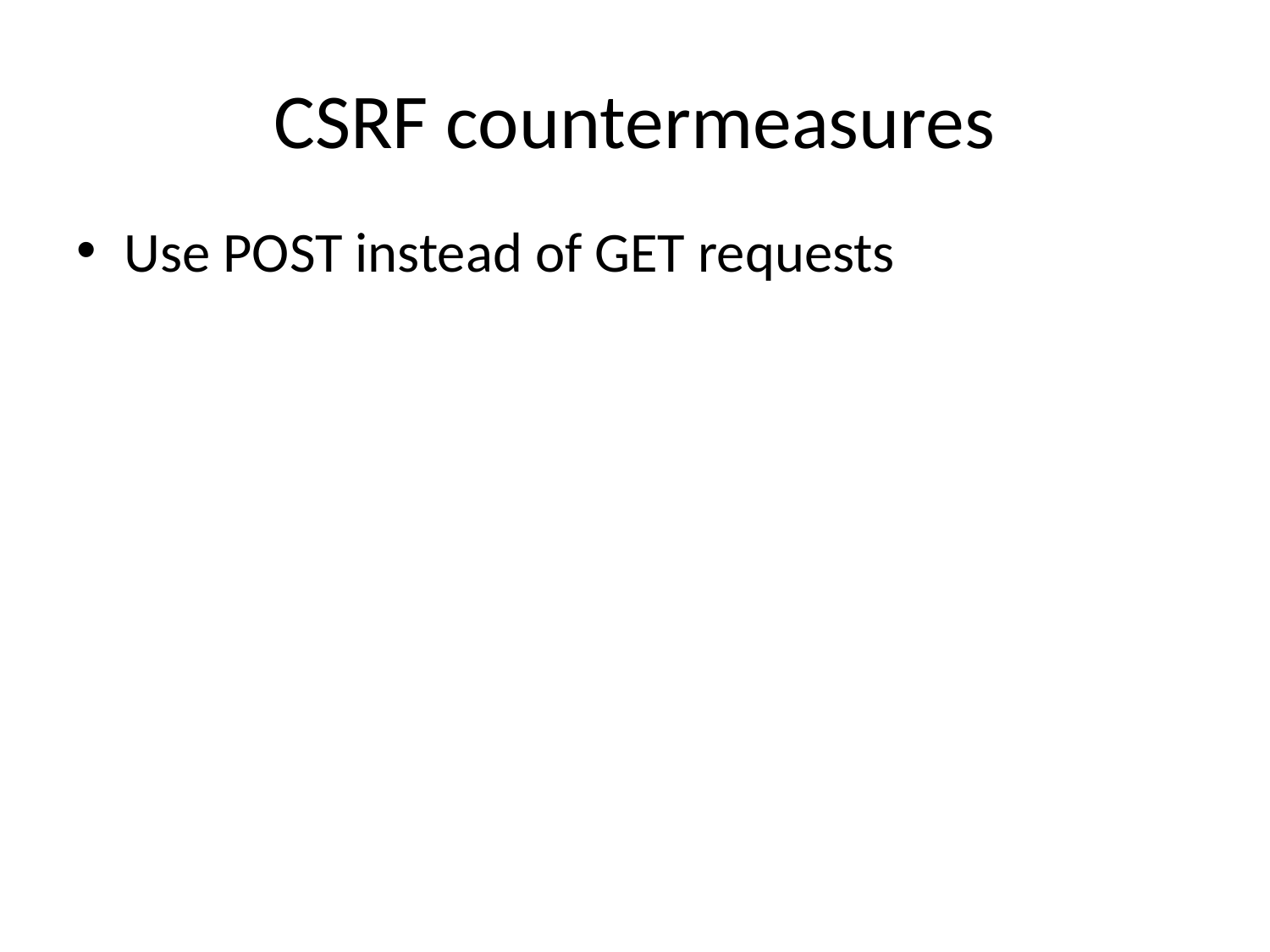

# CSRF countermeasures
Use POST instead of GET requests
Easy for an attacker to generate POST requests:
<form id=“f” action=“http://target.com/”
            method=“post”>
  <input name=“p” value=“42”>
</form>
<script>
  var f = document.getElementById(‘f’);
  f.submit();
</script>